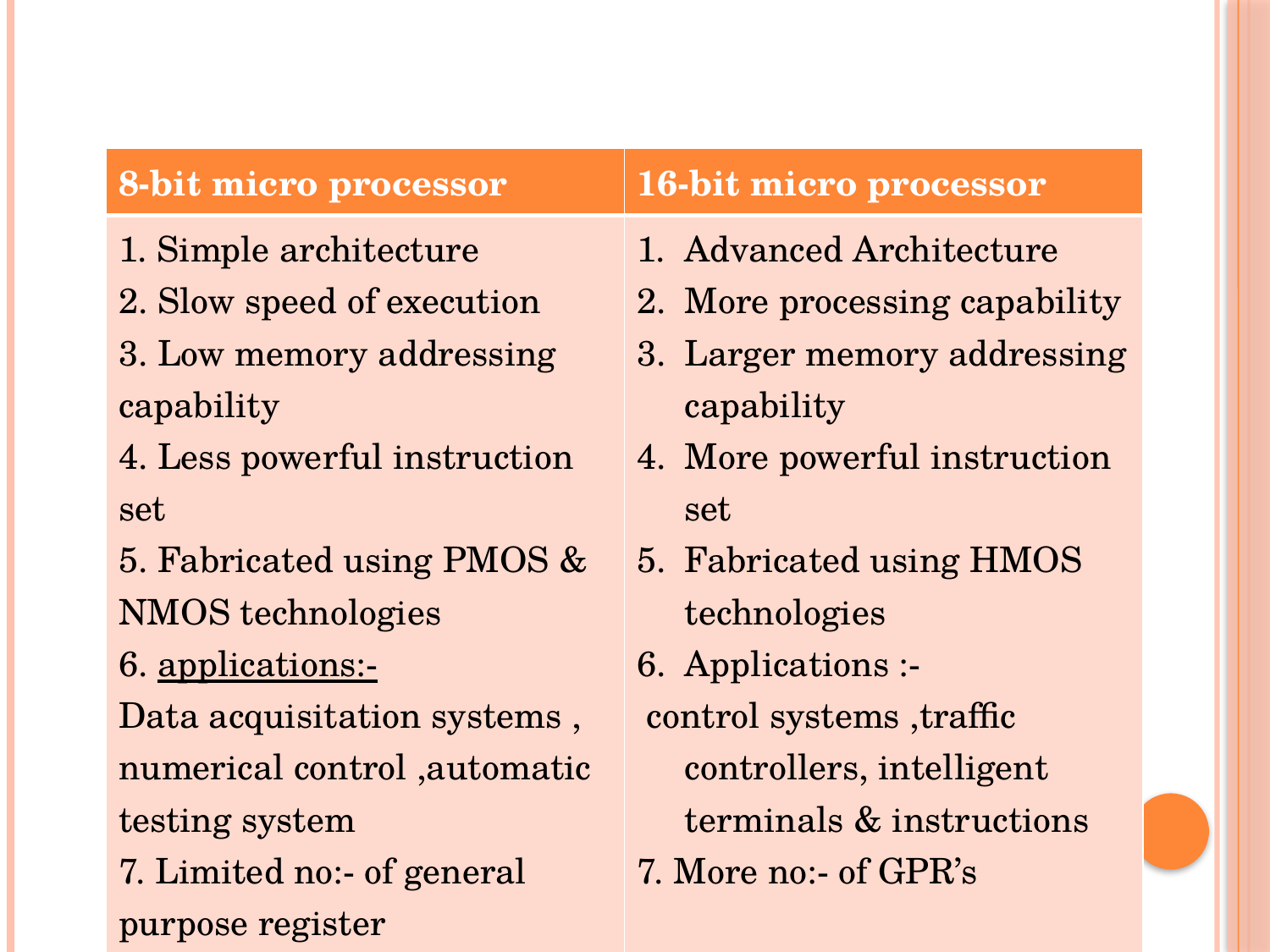

| 8-bit micro processor | 16-bit micro processor |
| --- | --- |
| 1. Simple architecture 2. Slow speed of execution 3. Low memory addressing capability 4. Less powerful instruction set 5. Fabricated using PMOS & NMOS technologies 6. applications:- Data acquisitation systems , numerical control ,automatic testing system 7. Limited no:- of general purpose register | Advanced Architecture More processing capability Larger memory addressing capability More powerful instruction set Fabricated using HMOS technologies Applications :- control systems ,traffic controllers, intelligent terminals & instructions 7. More no:- of GPR’s |